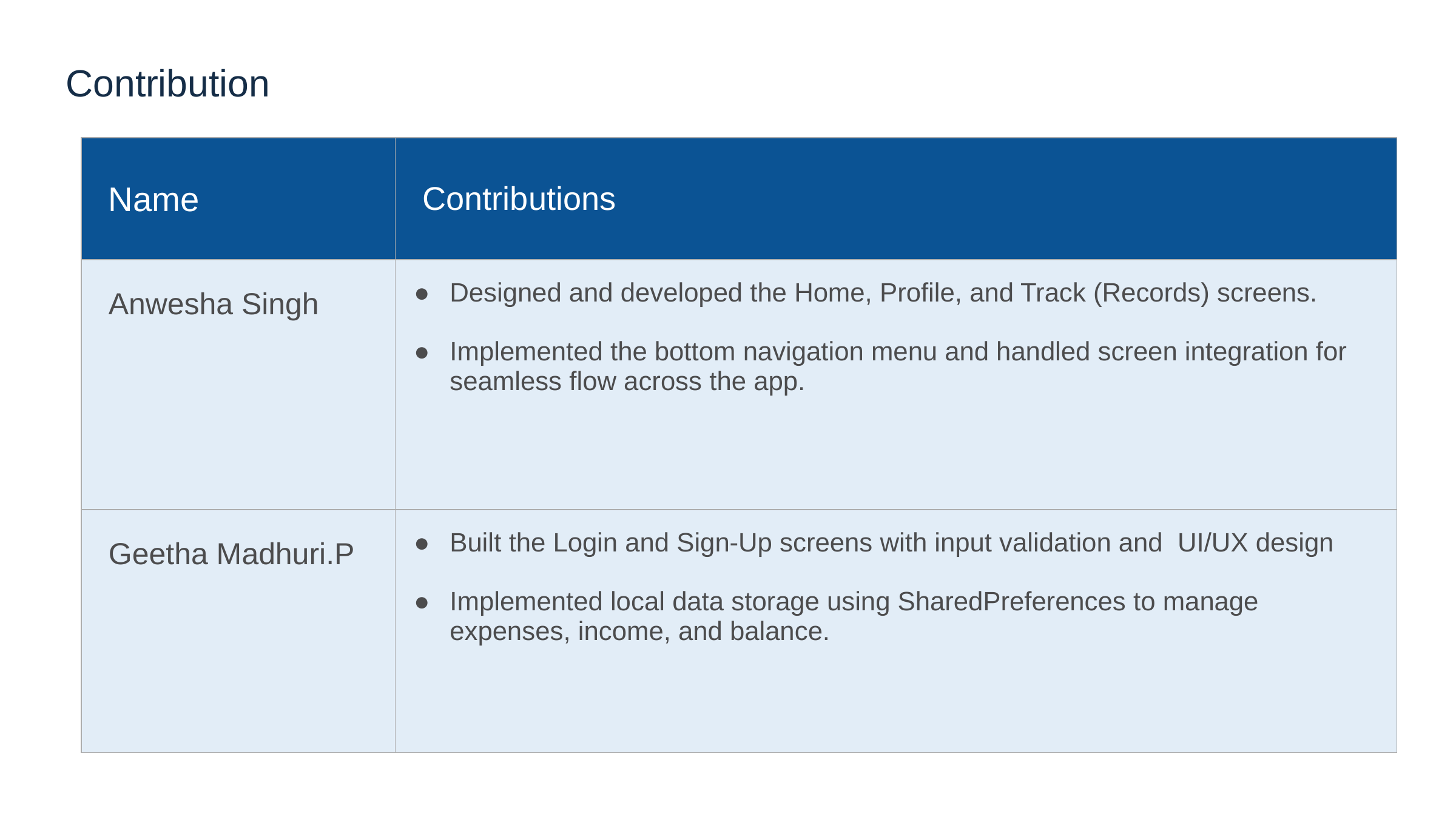

Contribution
| Name | Contributions |
| --- | --- |
| Anwesha Singh | Designed and developed the Home, Profile, and Track (Records) screens. Implemented the bottom navigation menu and handled screen integration for seamless flow across the app. |
| Geetha Madhuri.P | Built the Login and Sign-Up screens with input validation and UI/UX design Implemented local data storage using SharedPreferences to manage expenses, income, and balance. |